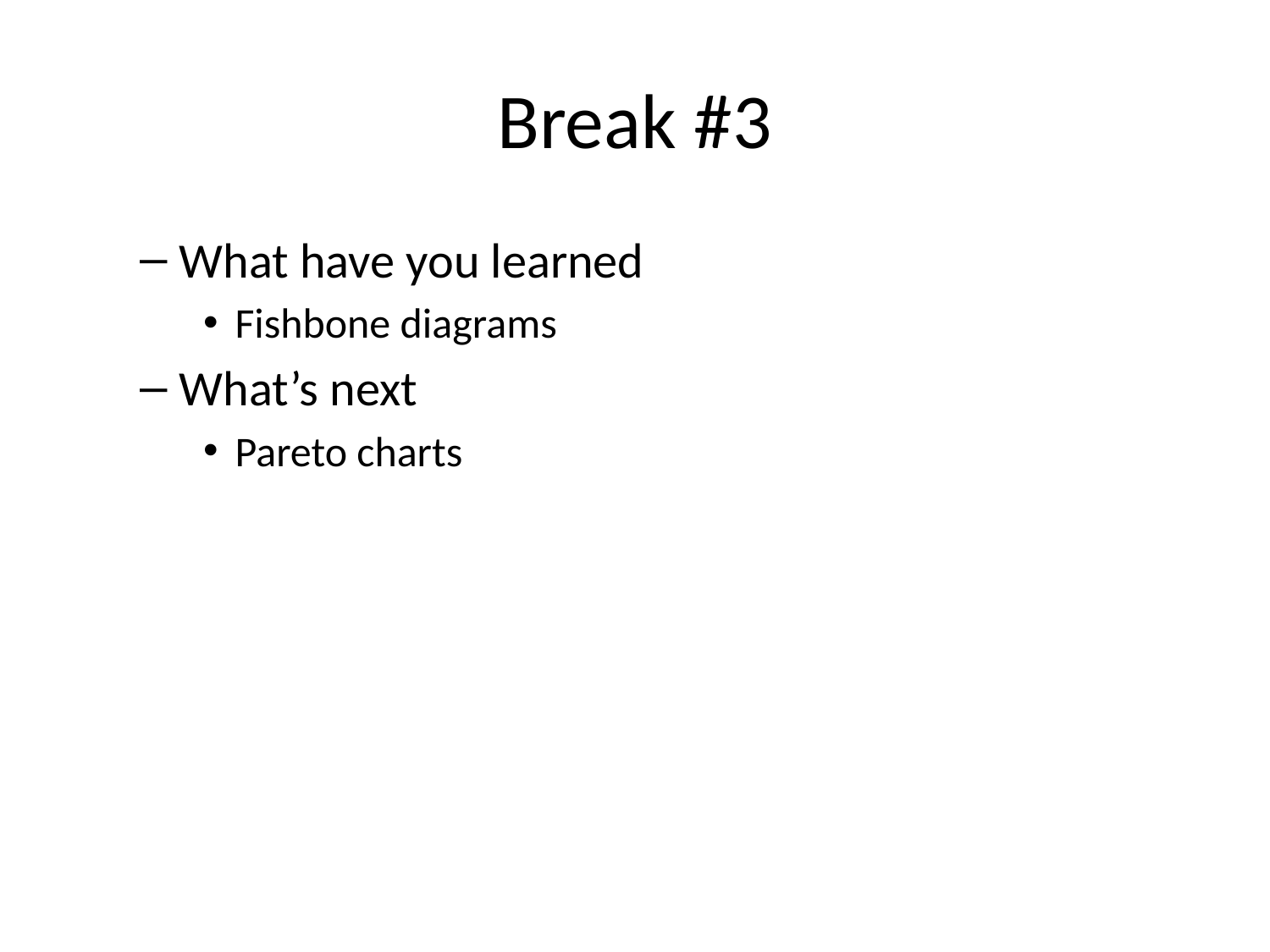

# Break #3
What have you learned
Fishbone diagrams
What’s next
Pareto charts